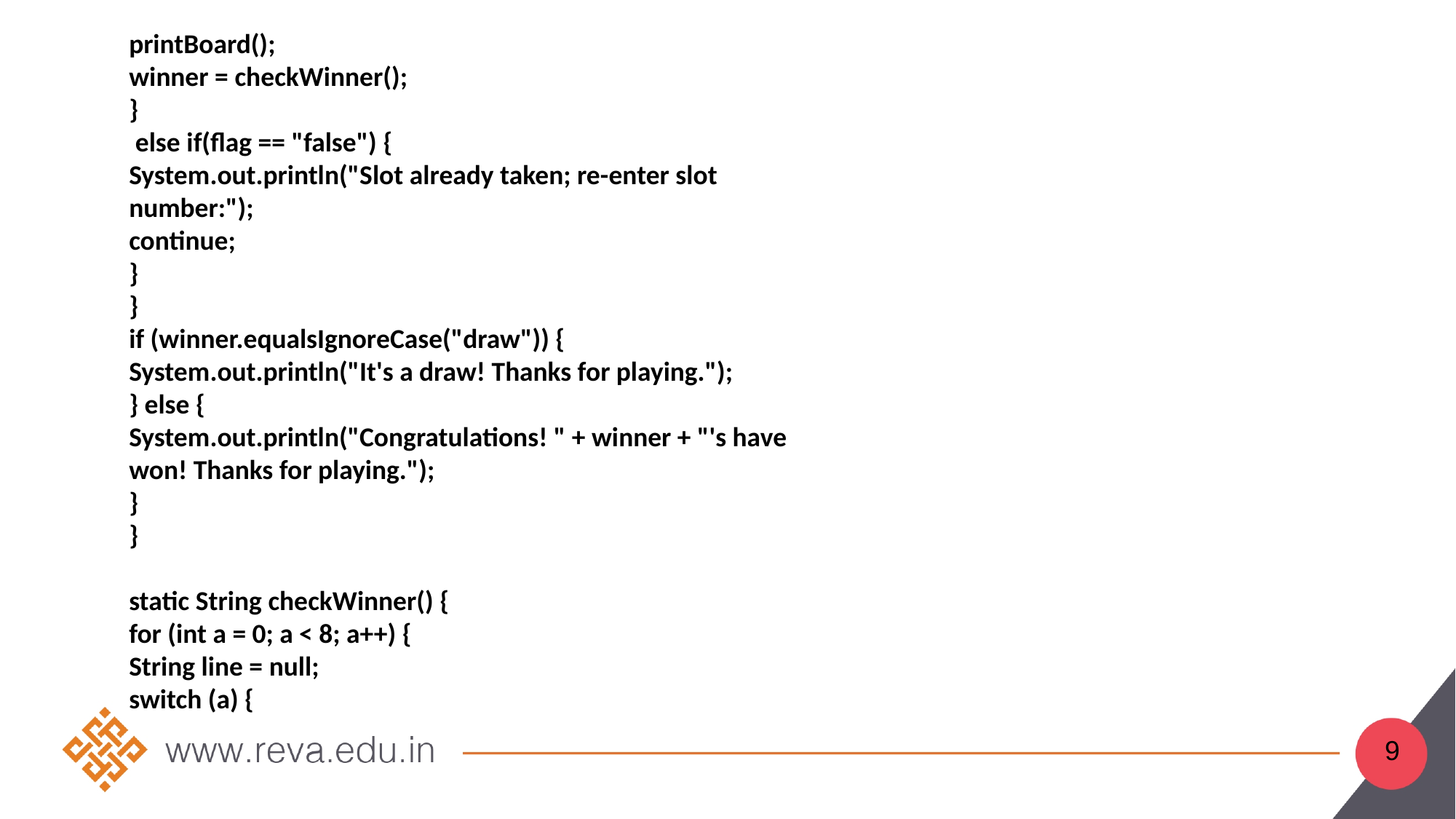

printBoard();
winner = checkWinner();
}
 else if(flag == "false") {
System.out.println("Slot already taken; re-enter slot number:");
continue;
}
}
if (winner.equalsIgnoreCase("draw")) {
System.out.println("It's a draw! Thanks for playing.");
} else {
System.out.println("Congratulations! " + winner + "'s have won! Thanks for playing.");
}
}

static String checkWinner() {
for (int a = 0; a < 8; a++) {
String line = null;
switch (a) {
9